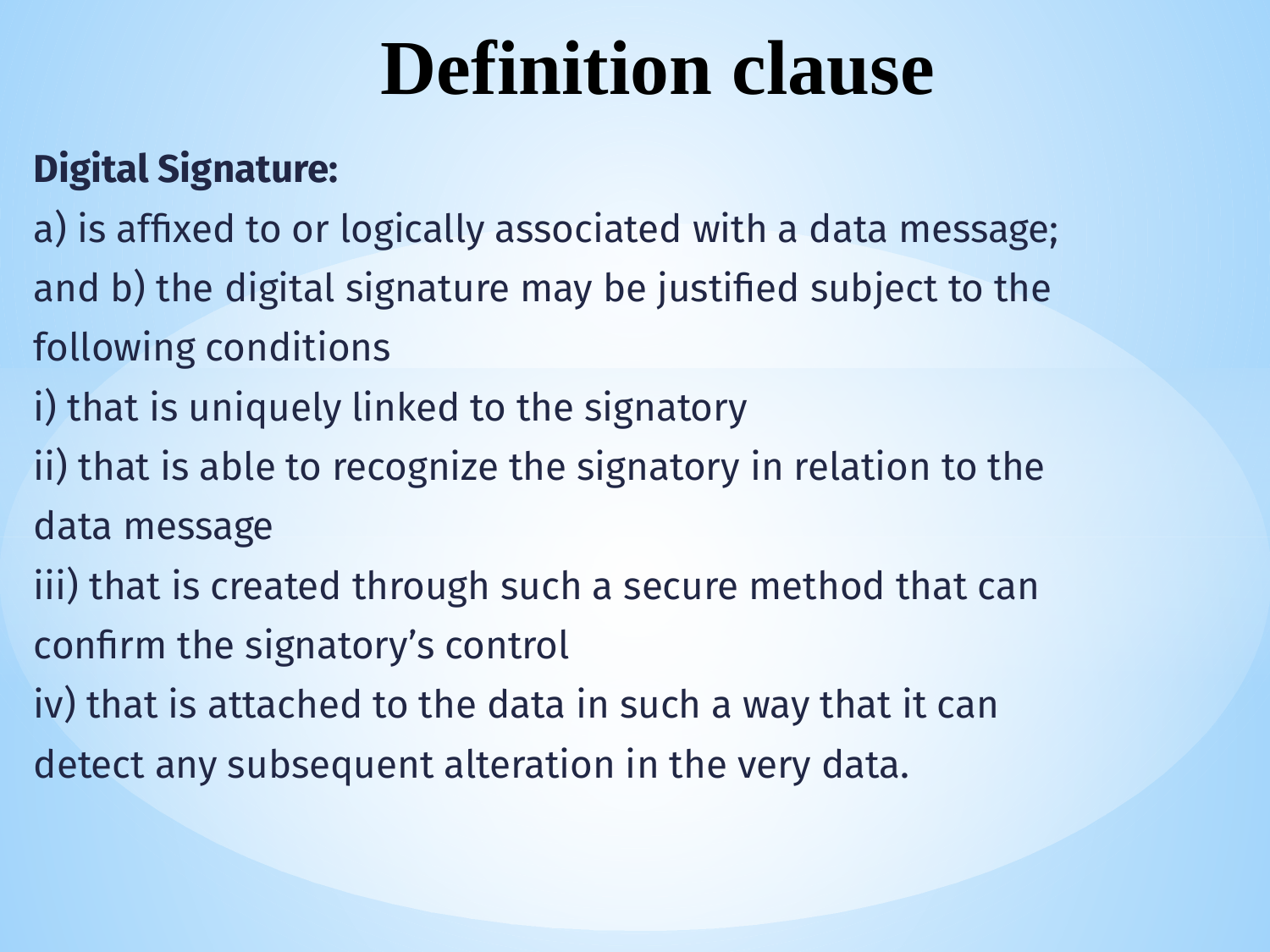

# Definition clause
Digital Signature:
a) is affixed to or logically associated with a data message;
and b) the digital signature may be justified subject to the
following conditions
i) that is uniquely linked to the signatory
ii) that is able to recognize the signatory in relation to the
data message
iii) that is created through such a secure method that can
confirm the signatory’s control
iv) that is attached to the data in such a way that it can
detect any subsequent alteration in the very data.